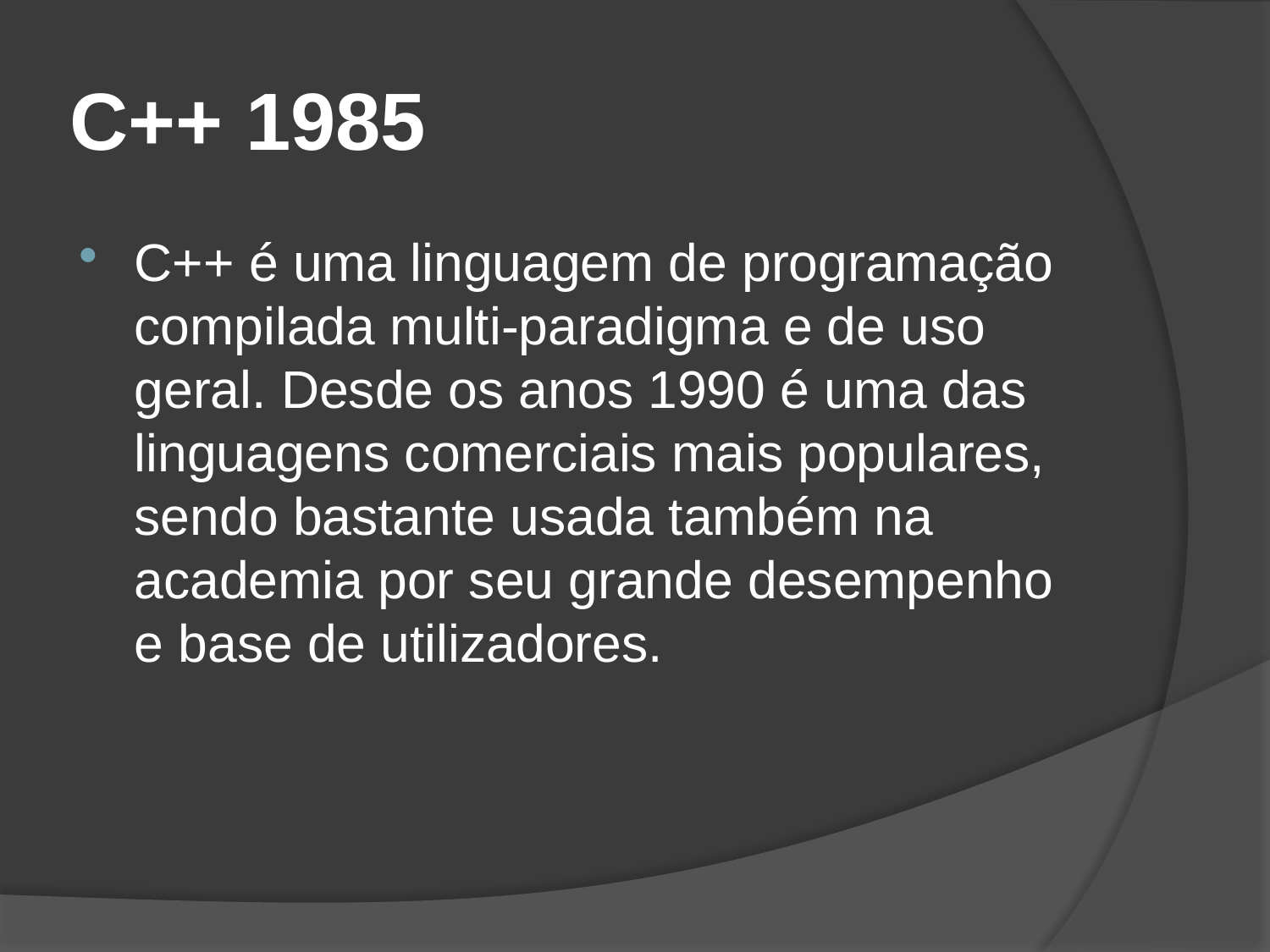

# C++ 1985
C++ é uma linguagem de programação compilada multi-paradigma e de uso geral. Desde os anos 1990 é uma das linguagens comerciais mais populares, sendo bastante usada também na academia por seu grande desempenho e base de utilizadores.